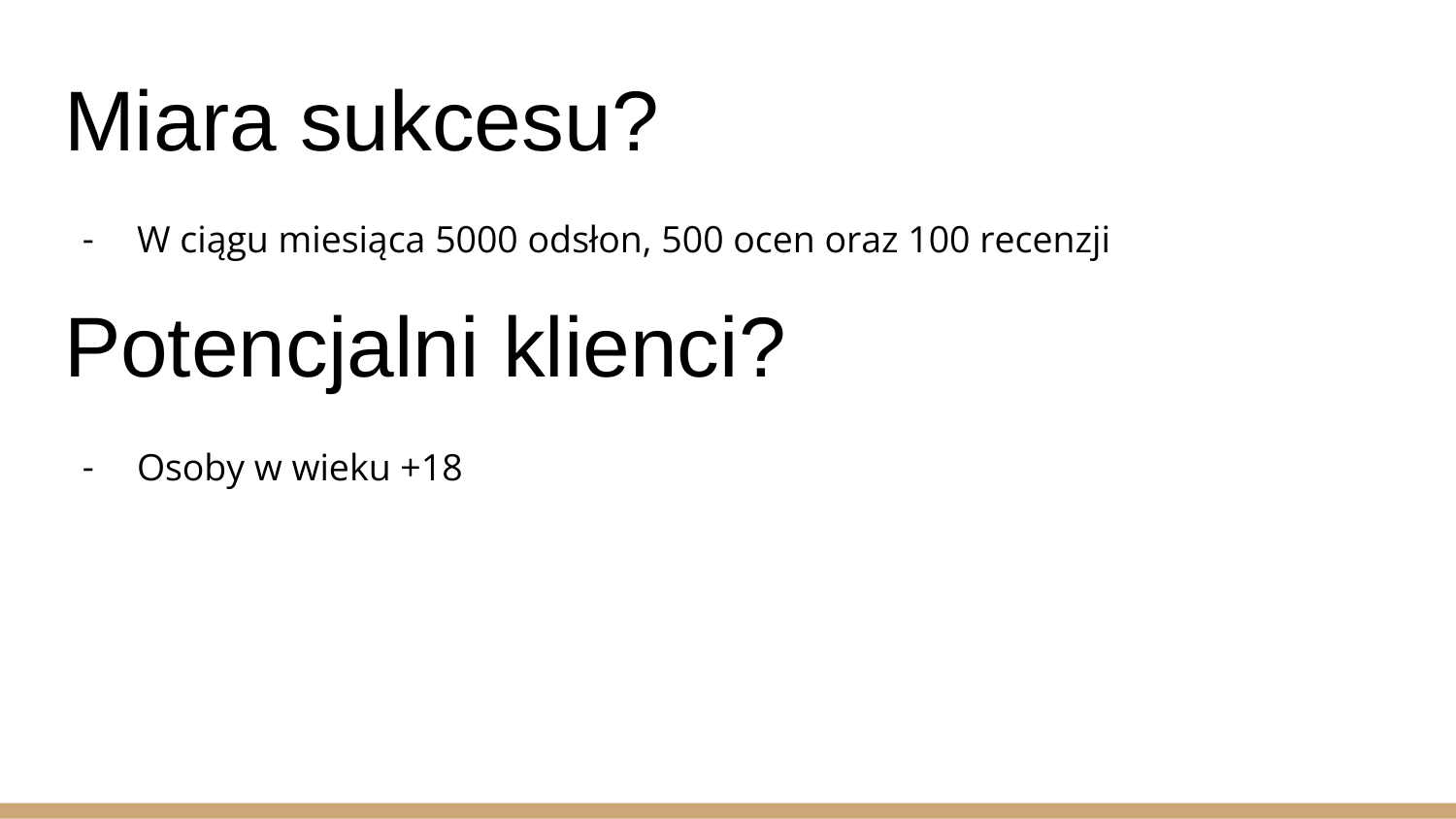

# Miara sukcesu?
W ciągu miesiąca 5000 odsłon, 500 ocen oraz 100 recenzji
Potencjalni klienci?

Osoby w wieku +18